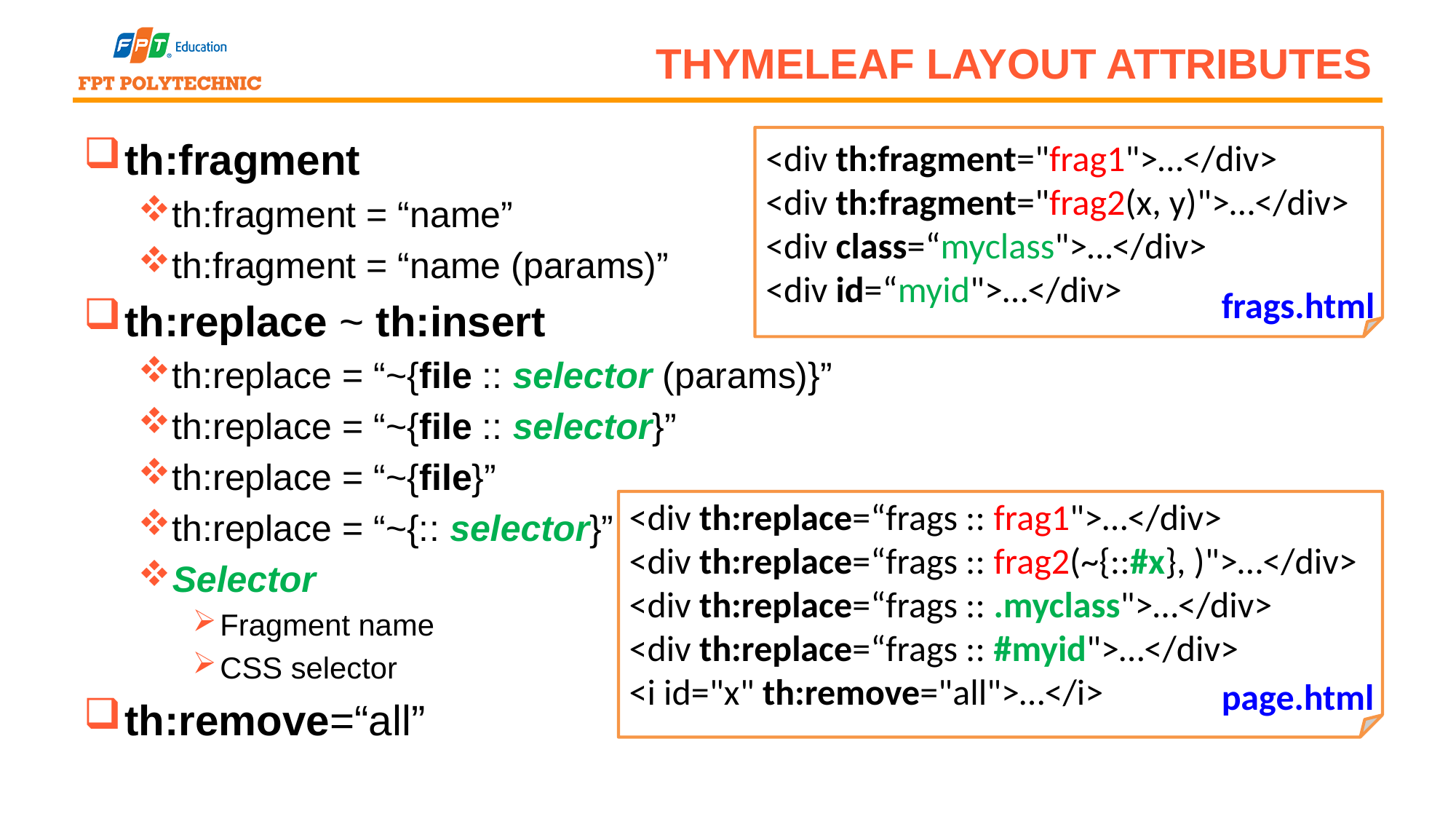

# Thymeleaf Layout Attributes
th:fragment
th:fragment = “name”
th:fragment = “name (params)”
th:replace ~ th:insert
th:replace = “~{file :: selector (params)}”
th:replace = “~{file :: selector}”
th:replace = “~{file}”
th:replace = “~{:: selector}”
Selector
Fragment name
CSS selector
th:remove=“all”
<div th:fragment="frag1">…</div>
<div th:fragment="frag2(x, y)">…</div>
<div class=“myclass">…</div>
<div id=“myid">…</div>
frags.html
<div th:replace=“frags :: frag1">…</div>
<div th:replace=“frags :: frag2(~{::#x}, )">…</div>
<div th:replace=“frags :: .myclass">…</div>
<div th:replace=“frags :: #myid">…</div>
<i id="x" th:remove="all">…</i>
page.html